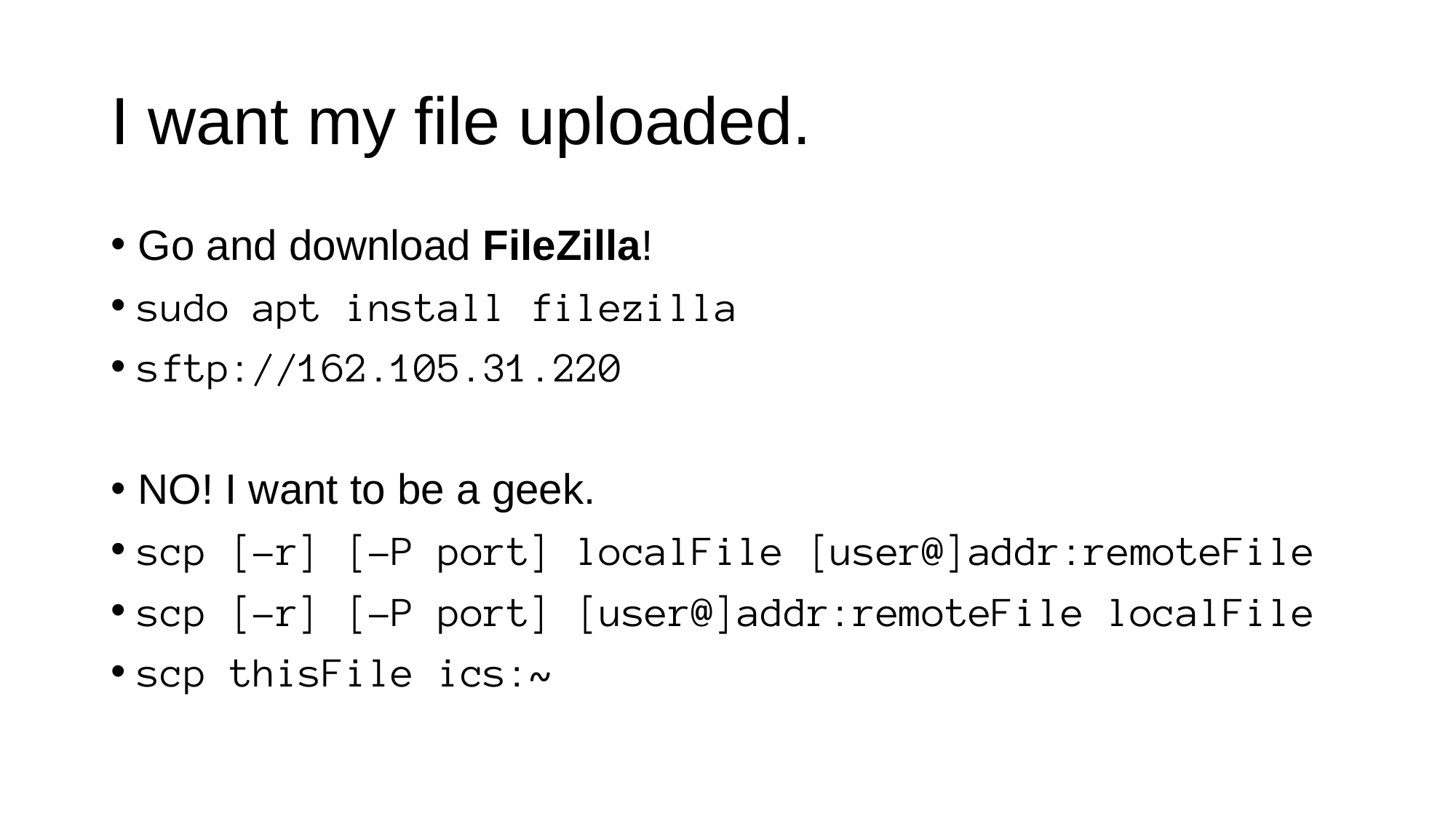

# I want my file uploaded.
Go and download FileZilla!
sudo apt install filezilla
sftp://162.105.31.220

NO! I want to be a geek.
scp [-r] [-P port] localFile [user@]addr:remoteFile
scp [-r] [-P port] [user@]addr:remoteFile localFile
scp thisFile ics:~